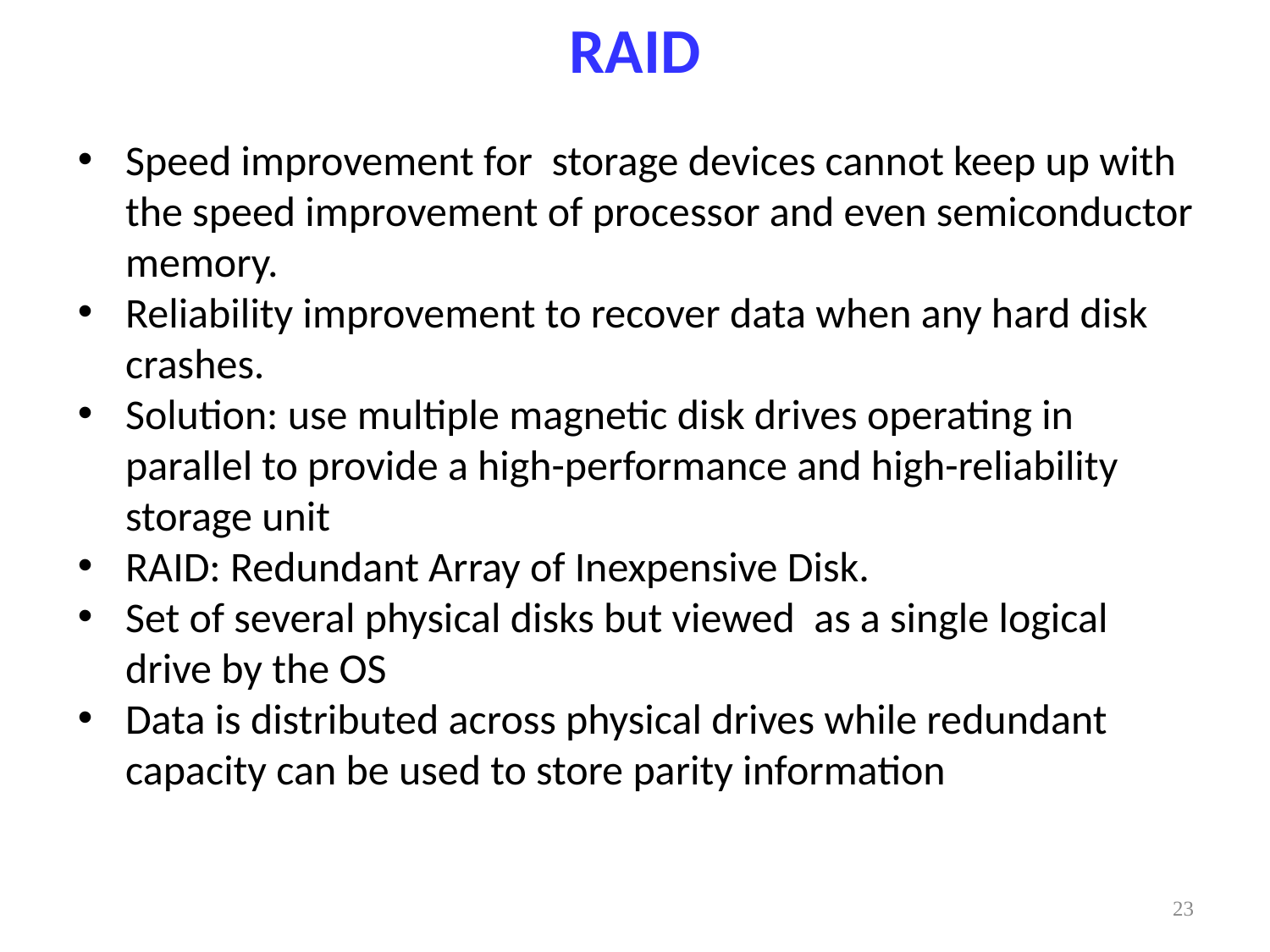

RAID
Speed improvement for  storage devices cannot keep up with the speed improvement of processor and even semiconductor memory.
Reliability improvement to recover data when any hard disk crashes.
Solution: use multiple magnetic disk drives operating in parallel to provide a high-performance and high-reliability storage unit
RAID: Redundant Array of Inexpensive Disk.
Set of several physical disks but viewed  as a single logical drive by the OS
Data is distributed across physical drives while redundant capacity can be used to store parity information
23